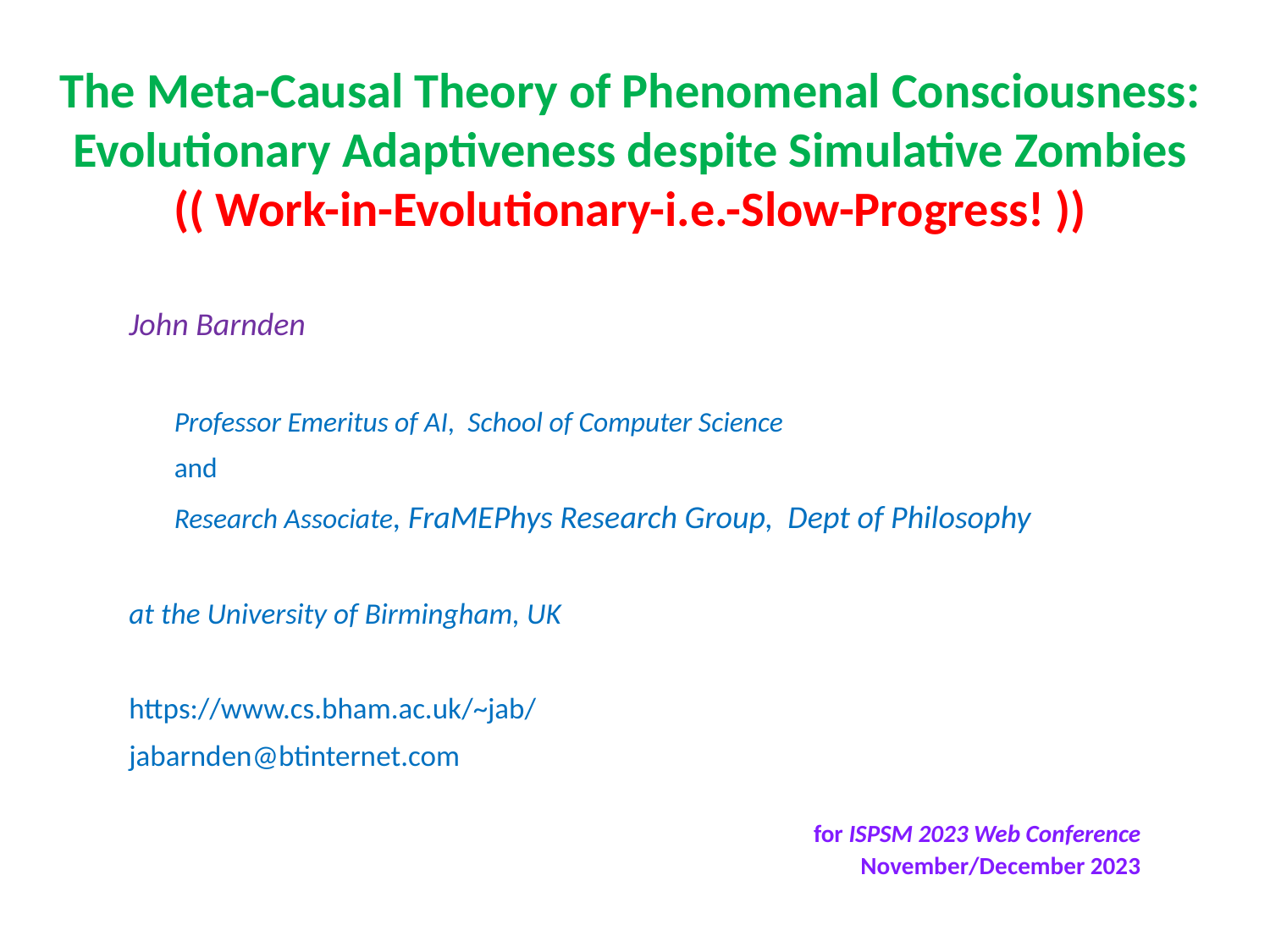

# The Meta-Causal Theory of Phenomenal Consciousness: Evolutionary Adaptiveness despite Simulative Zombies (( Work-in-Evolutionary-i.e.-Slow-Progress! ))
John Barnden

Professor Emeritus of AI,  School of Computer Science
and
Research Associate, FraMEPhys Research Group,  Dept of Philosophy

at the University of Birmingham, UK

https://www.cs.bham.ac.uk/~jab/
jabarnden@btinternet.com

 for ISPSM 2023 Web Conference
November/December 2023